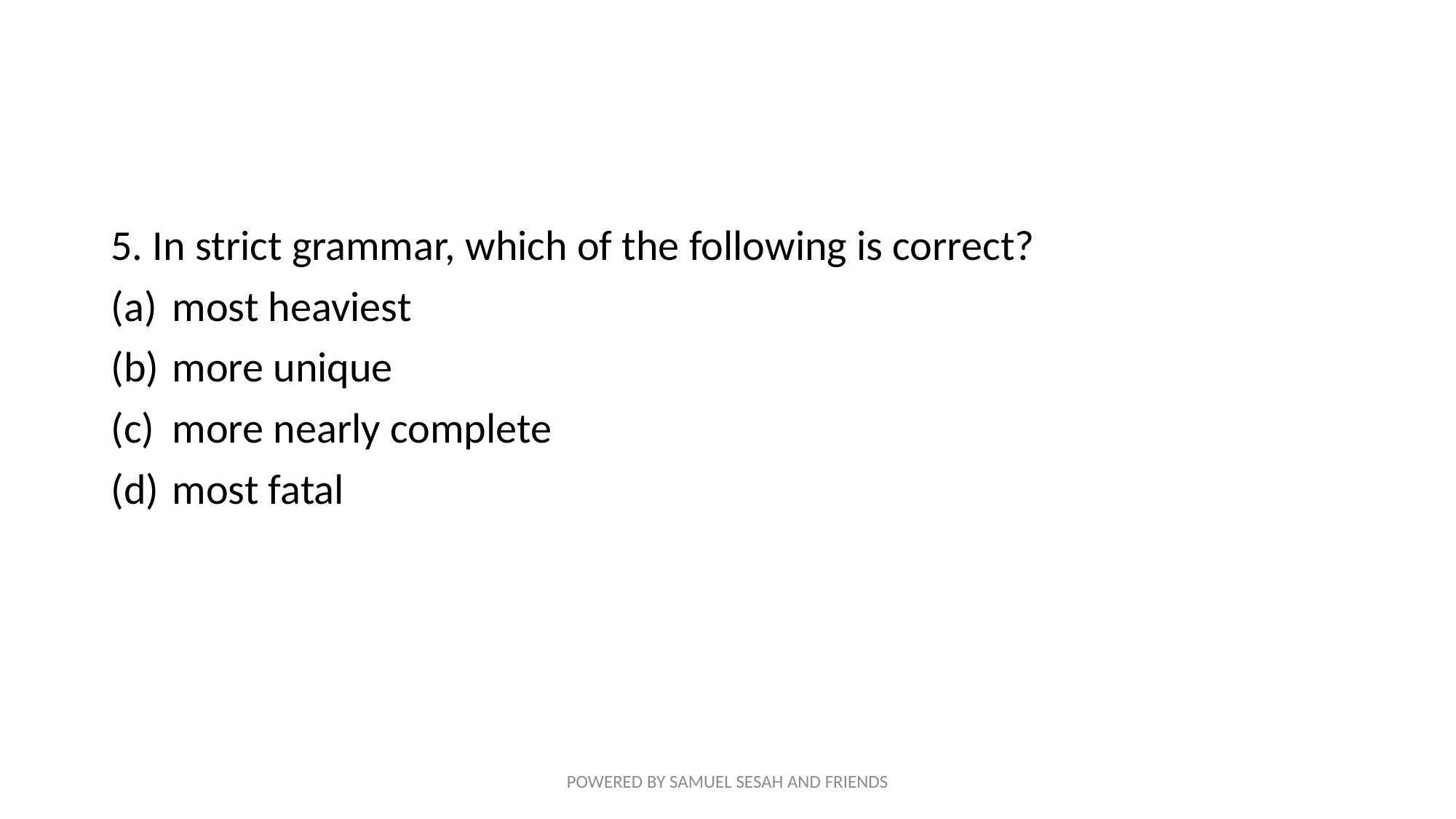

#
5. In strict grammar, which of the following is correct?
most heaviest
more unique
more nearly complete
most fatal
POWERED BY SAMUEL SESAH AND FRIENDS